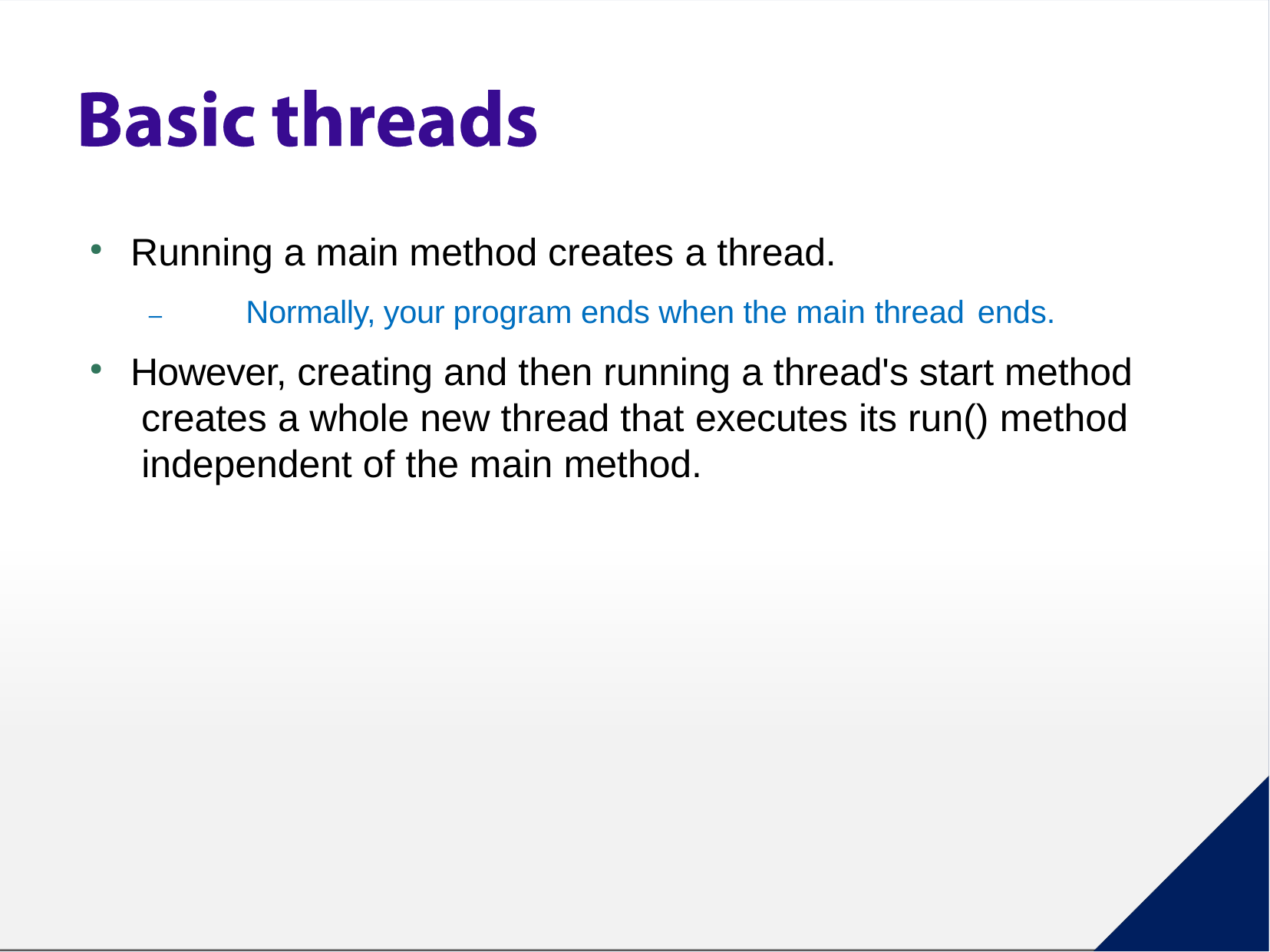

Running a main method creates a thread.
–	Normally, your program ends when the main thread ends.
However, creating and then running a thread's start method  creates a whole new thread that executes its run() method  independent of the main method.